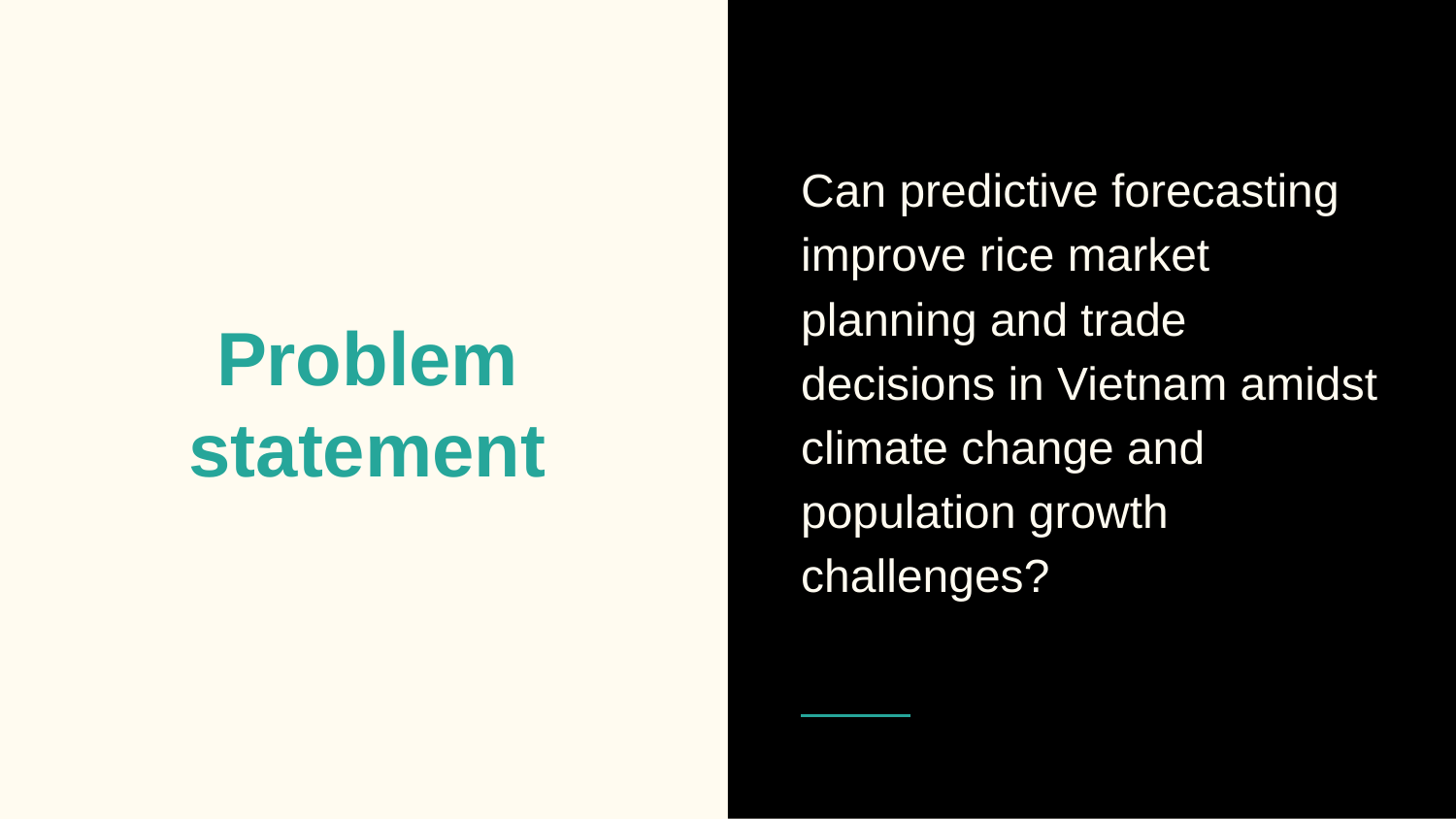

Can predictive forecasting improve rice market planning and trade decisions in Vietnam amidst climate change and population growth challenges?

# Problem statement